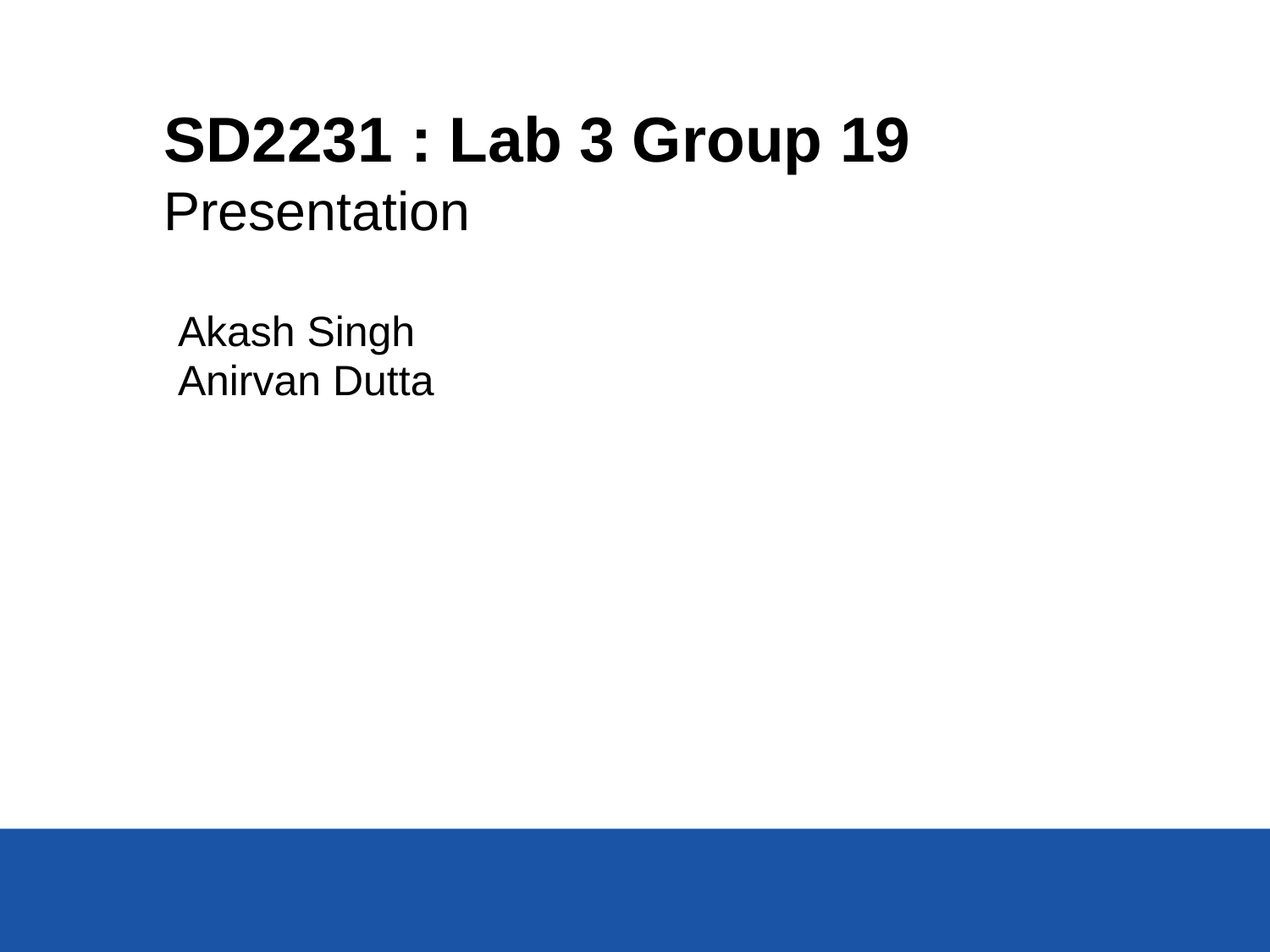

# SD2231 : Lab 3 Group 19 Presentation
Akash Singh
Anirvan Dutta